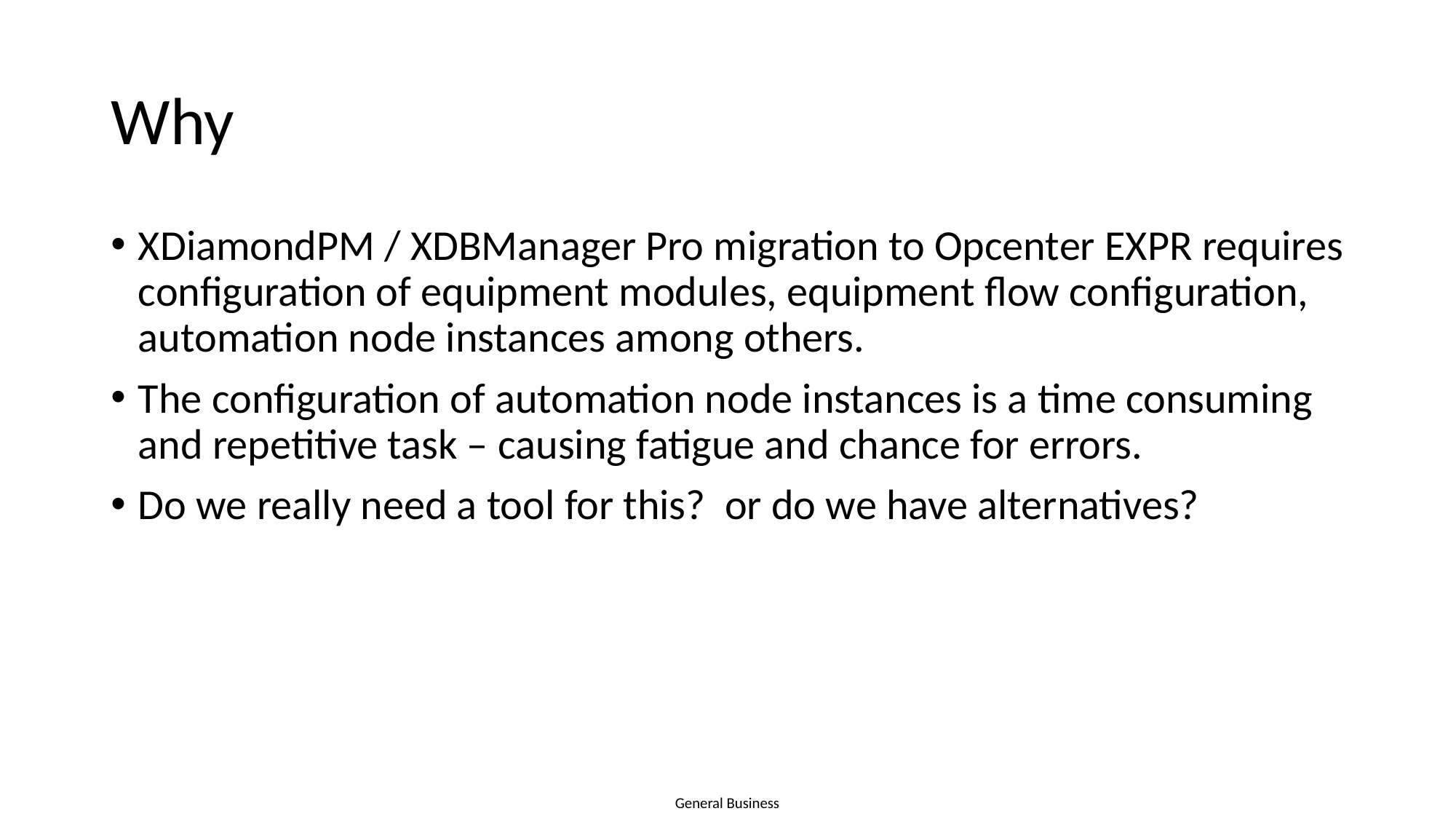

# Why
XDiamondPM / XDBManager Pro migration to Opcenter EXPR requires configuration of equipment modules, equipment flow configuration, automation node instances among others.
The configuration of automation node instances is a time consuming and repetitive task – causing fatigue and chance for errors.
Do we really need a tool for this?  or do we have alternatives?